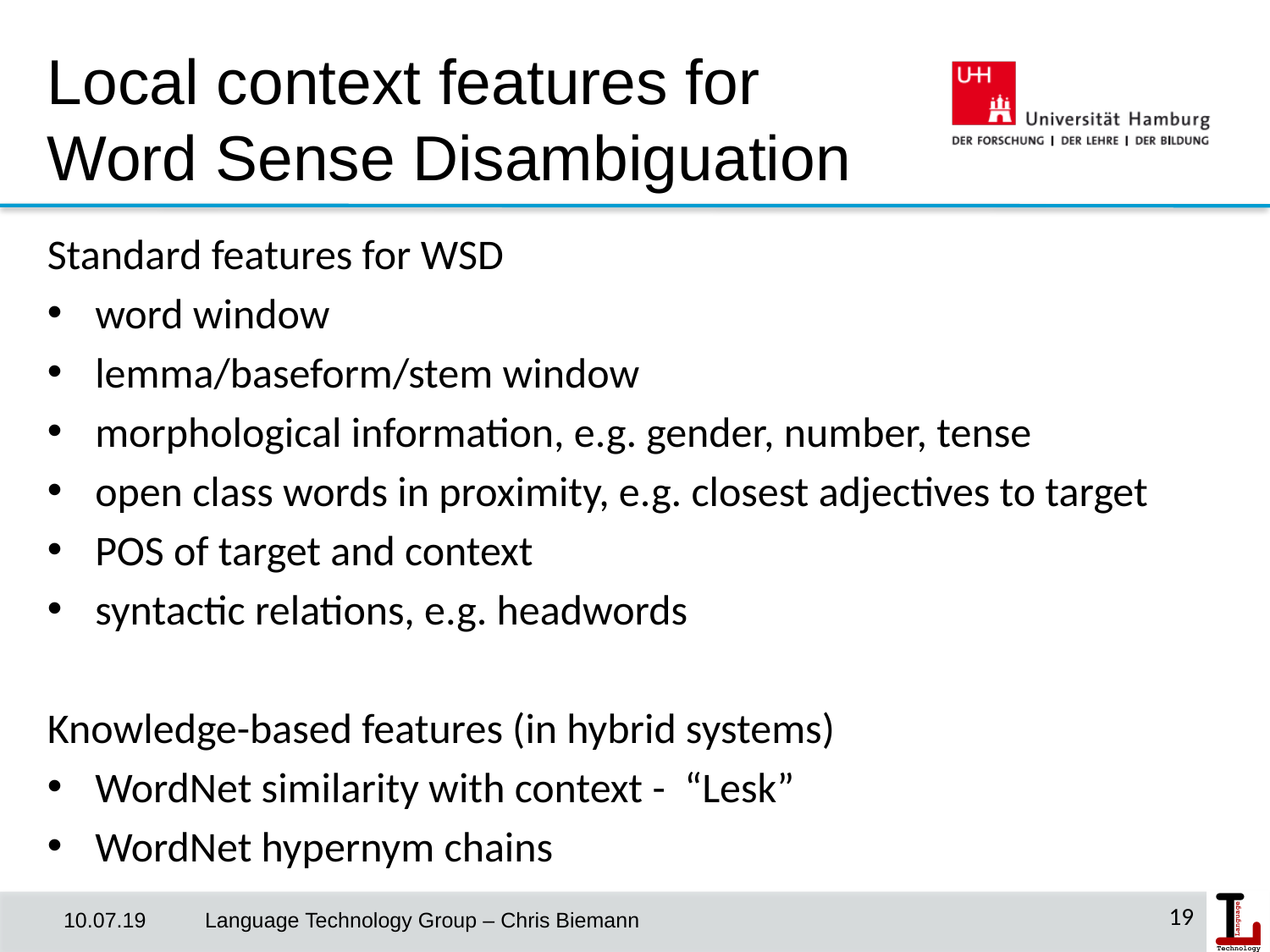

# Local context features for Word Sense Disambiguation
Standard features for WSD
word window
lemma/baseform/stem window
morphological information, e.g. gender, number, tense
open class words in proximity, e.g. closest adjectives to target
POS of target and context
syntactic relations, e.g. headwords

Knowledge-based features (in hybrid systems)
WordNet similarity with context -  “Lesk”
WordNet hypernym chains

10.07.19
 Language Technology Group – Chris Biemann
19